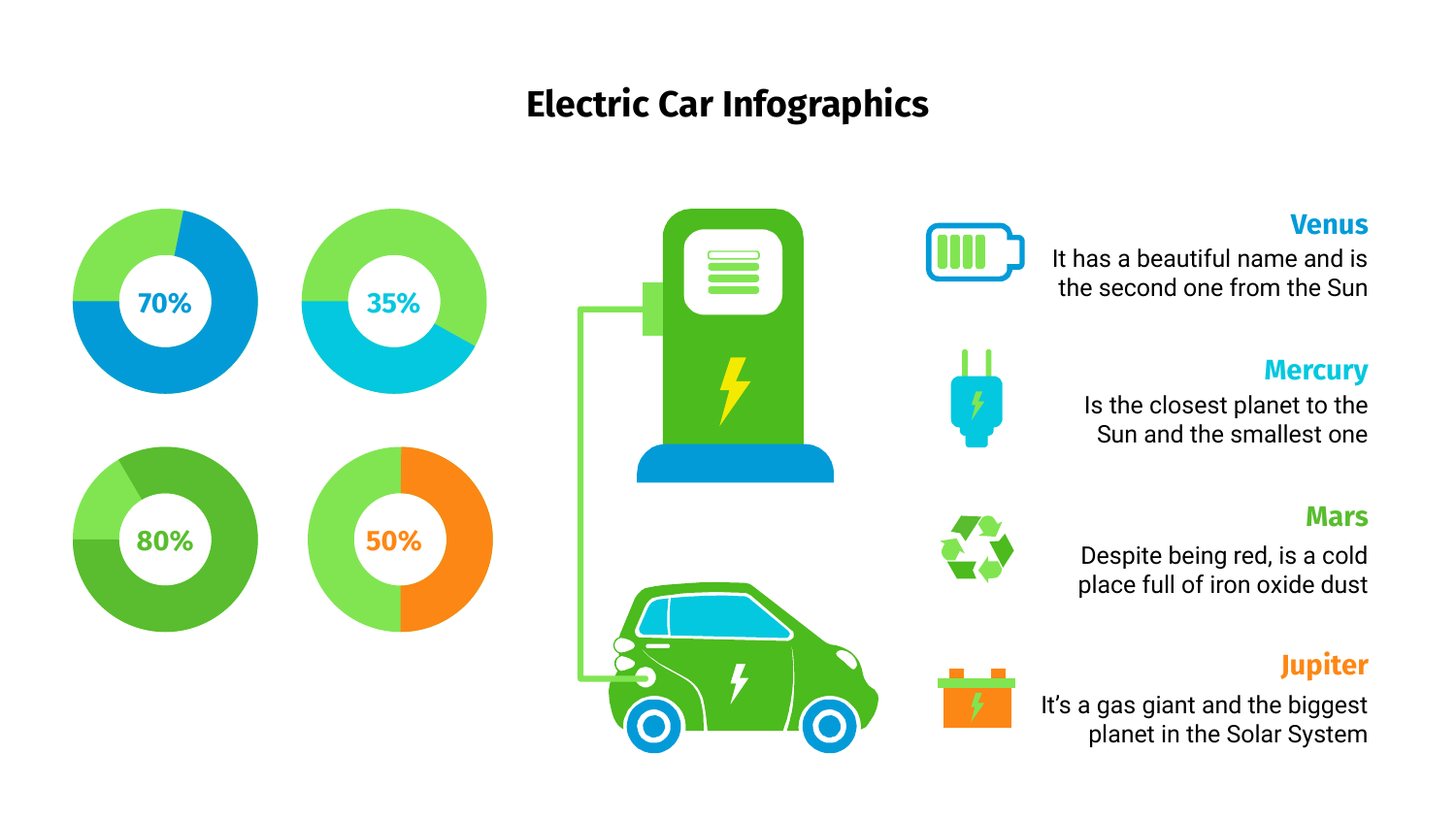

# Electric Car Infographics
Venus
It has a beautiful name and is the second one from the Sun

70%
35%
Mercury
Is the closest planet to the Sun and the smallest one

Mars
Despite being red, is a cold place full of iron oxide dust

80%
50%
Jupiter
It’s a gas giant and the biggest planet in the Solar System